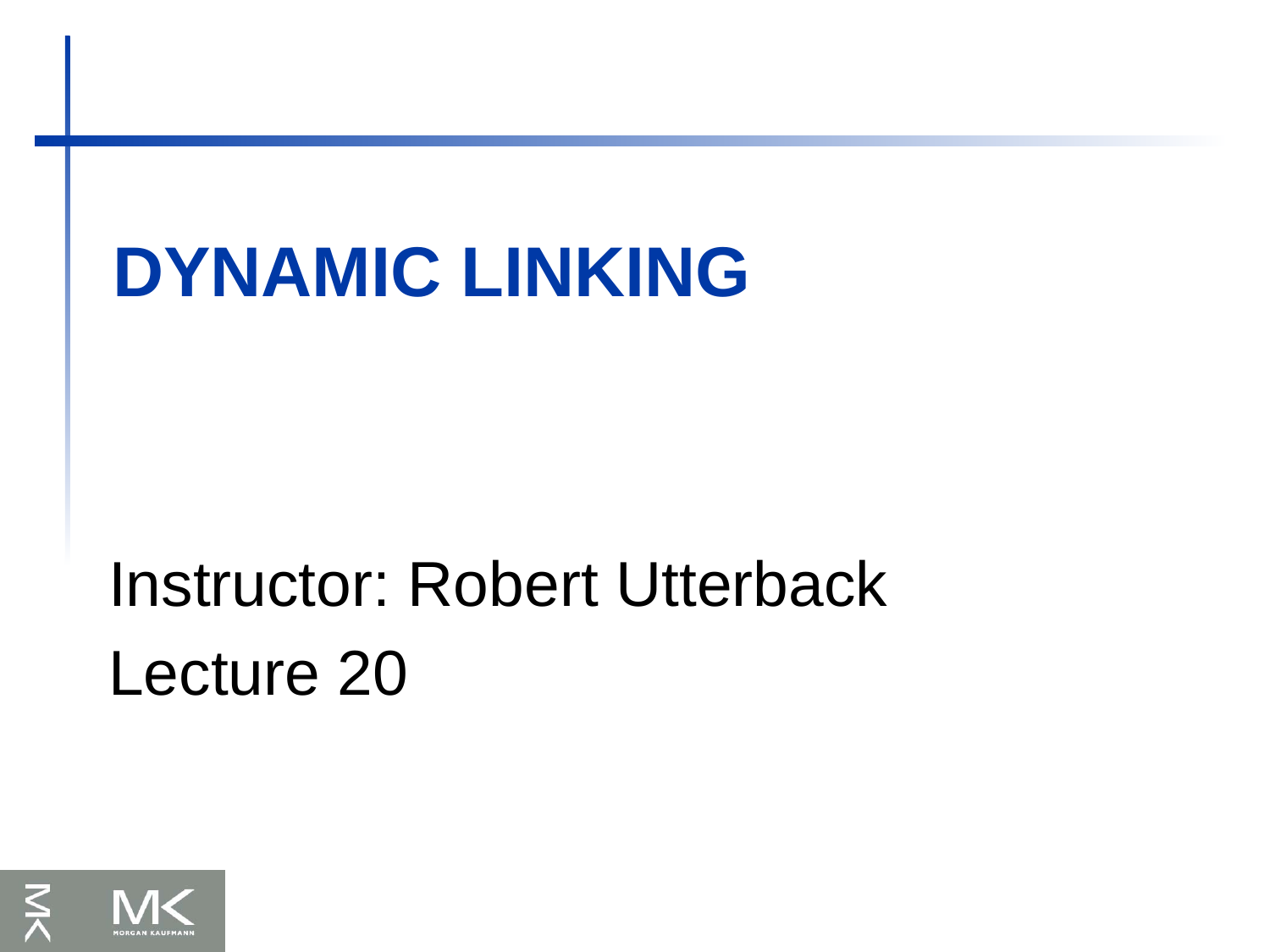

# Dynamic Linking
Instructor: Robert Utterback
Lecture 20